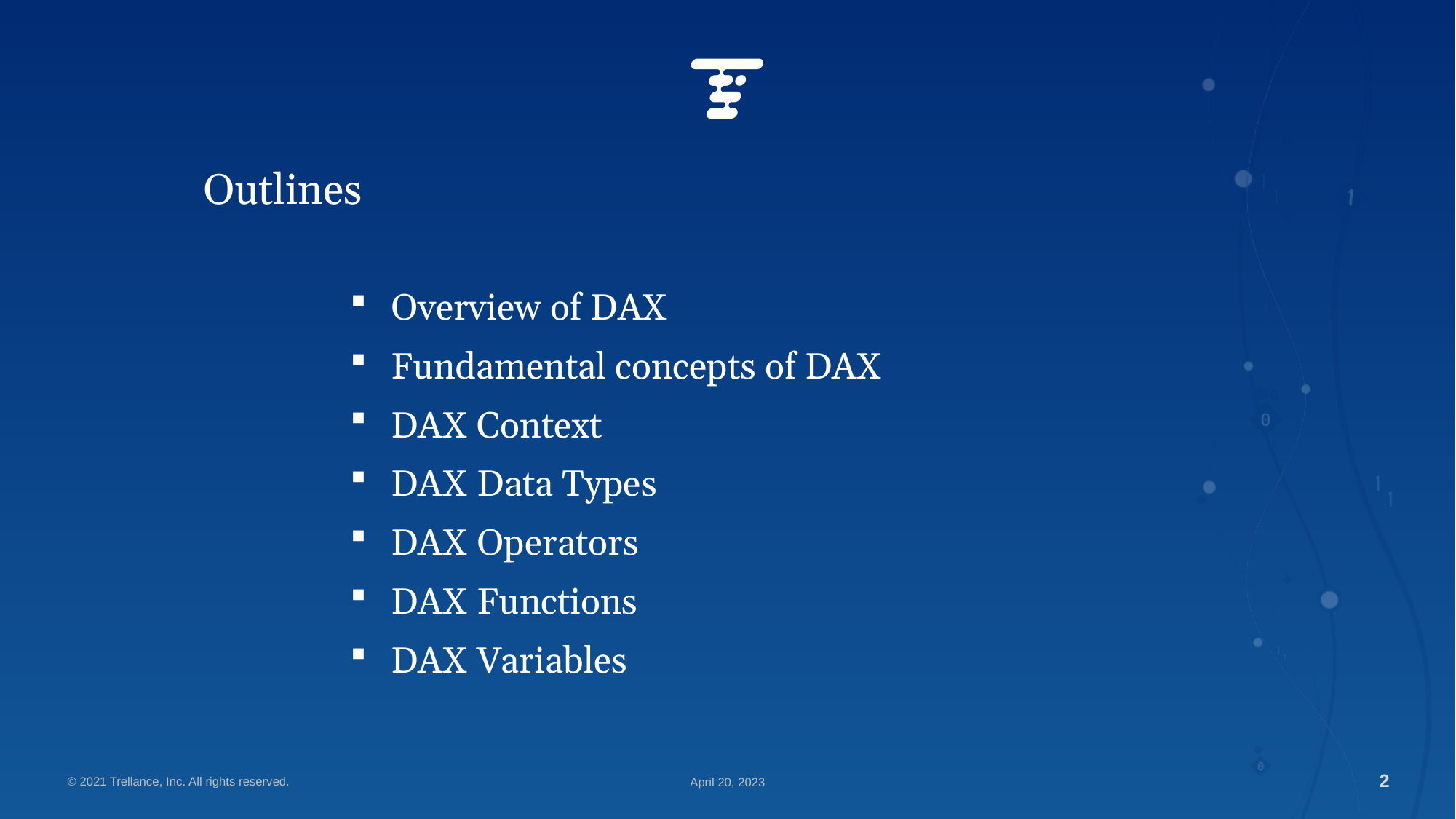

Outlines
Overview of DAX
Fundamental concepts of DAX
DAX Context
DAX Data Types
DAX Operators
DAX Functions
DAX Variables
© 2021 Trellance, Inc. All rights reserved.
April 20, 2023
2